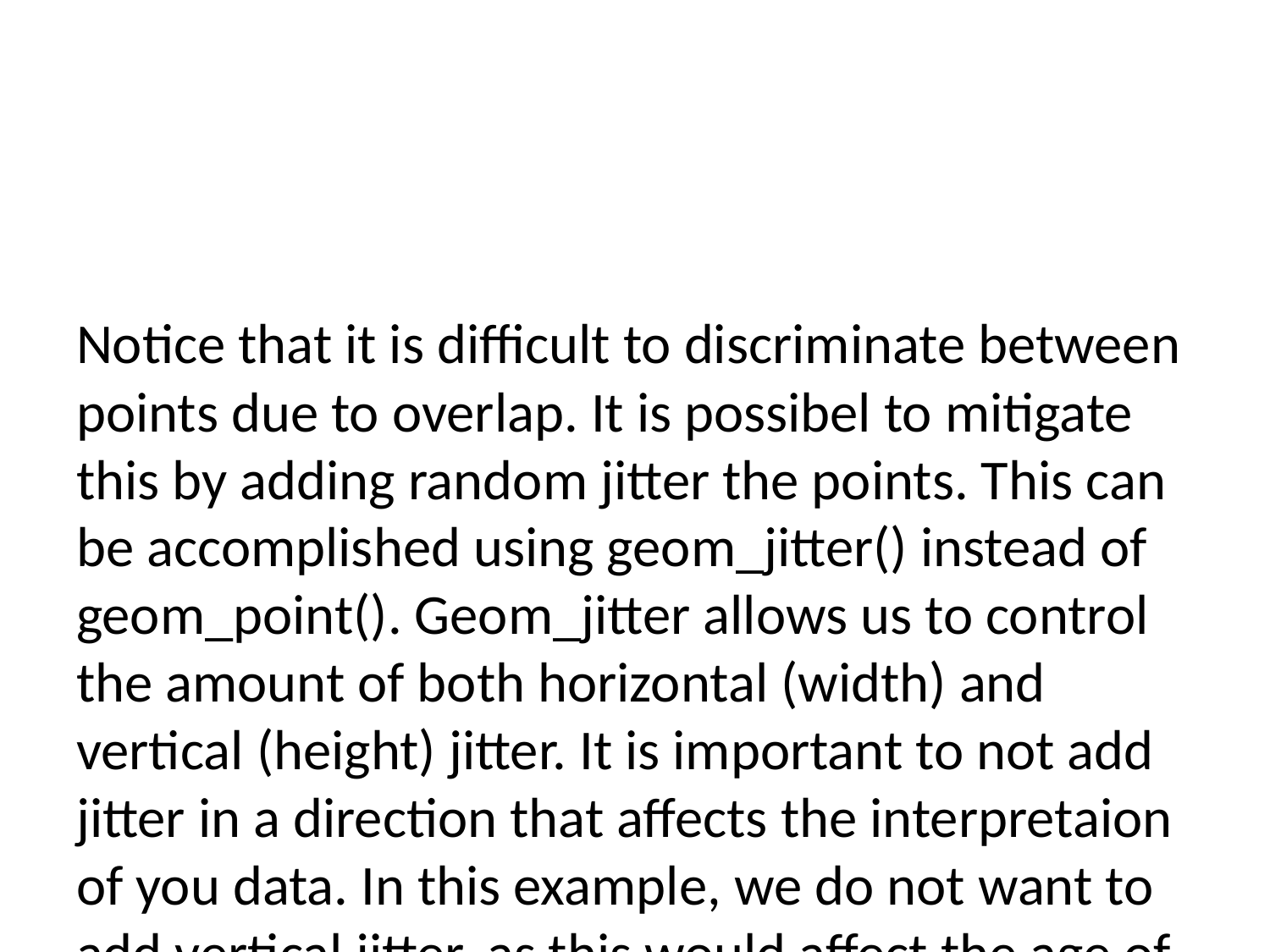

Notice that it is difficult to discriminate between points due to overlap. It is possibel to mitigate this by adding random jitter the points. This can be accomplished using geom_jitter() instead of geom_point(). Geom_jitter allows us to control the amount of both horizontal (width) and vertical (height) jitter. It is important to not add jitter in a direction that affects the interpretaion of you data. In this example, we do not want to add vertical jitter, as this would affect the age of each of participant.
ggplot(data = metadata, aes(y=age, x = "N = 234")) +
  geom_boxplot(fill  = "grey") +
  theme_bw() +
  theme(panel.grid = element_blank(),
        axis.title.x=element_blank()) +
  scale_y_continuous(limits = c(0,100),
                     breaks = seq(0, 100, by = 10)) +
  labs(y = "Age") +
  geom_jitter(height = 0, width = 0.3) # overlay points